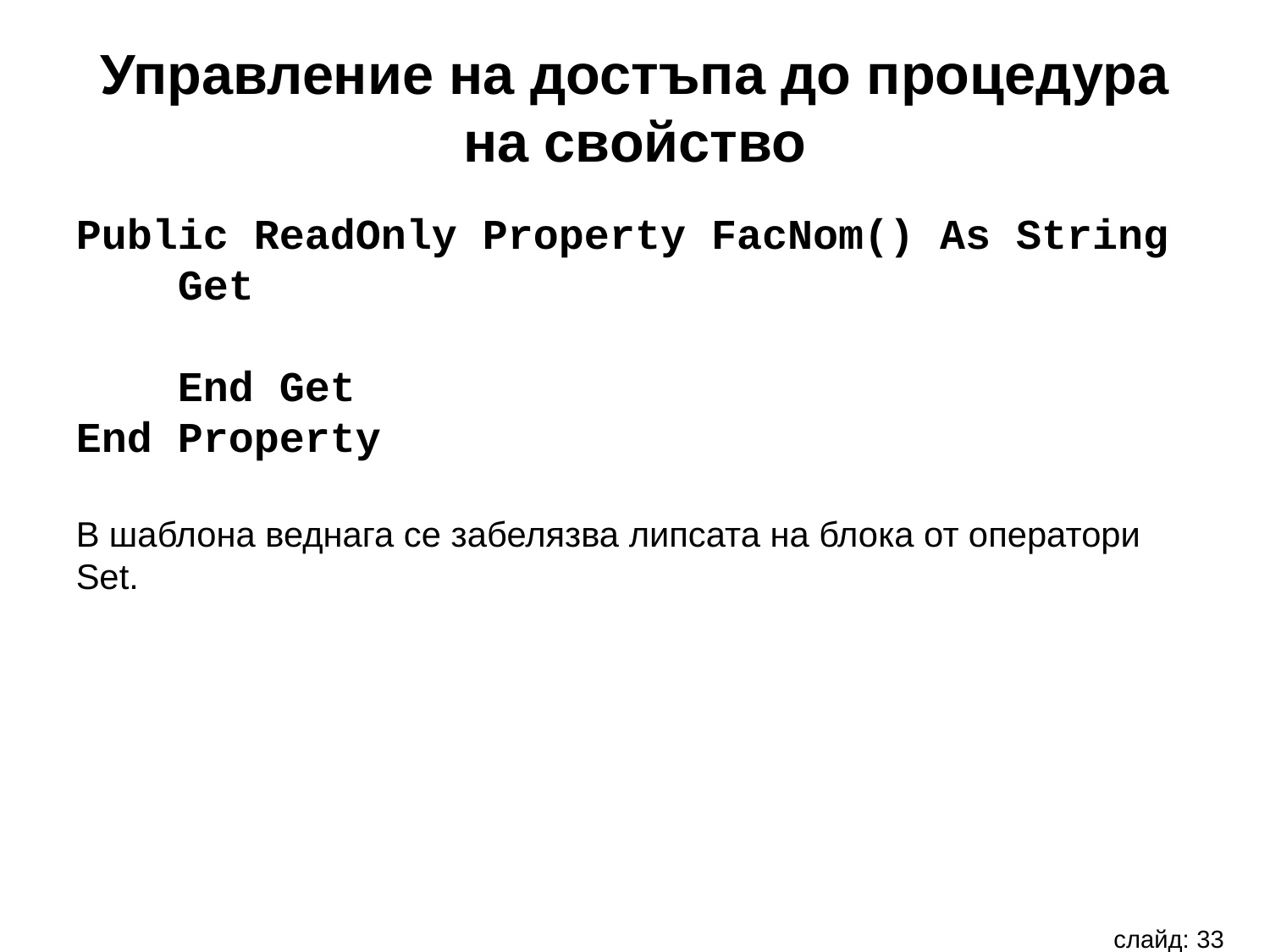

Управление на достъпа до процедура на свойство
Public ReadOnly Property FacNom() As String
    Get

    End Get
End Property

В шаблона веднага се забелязва липсата на блока от оператори Set.